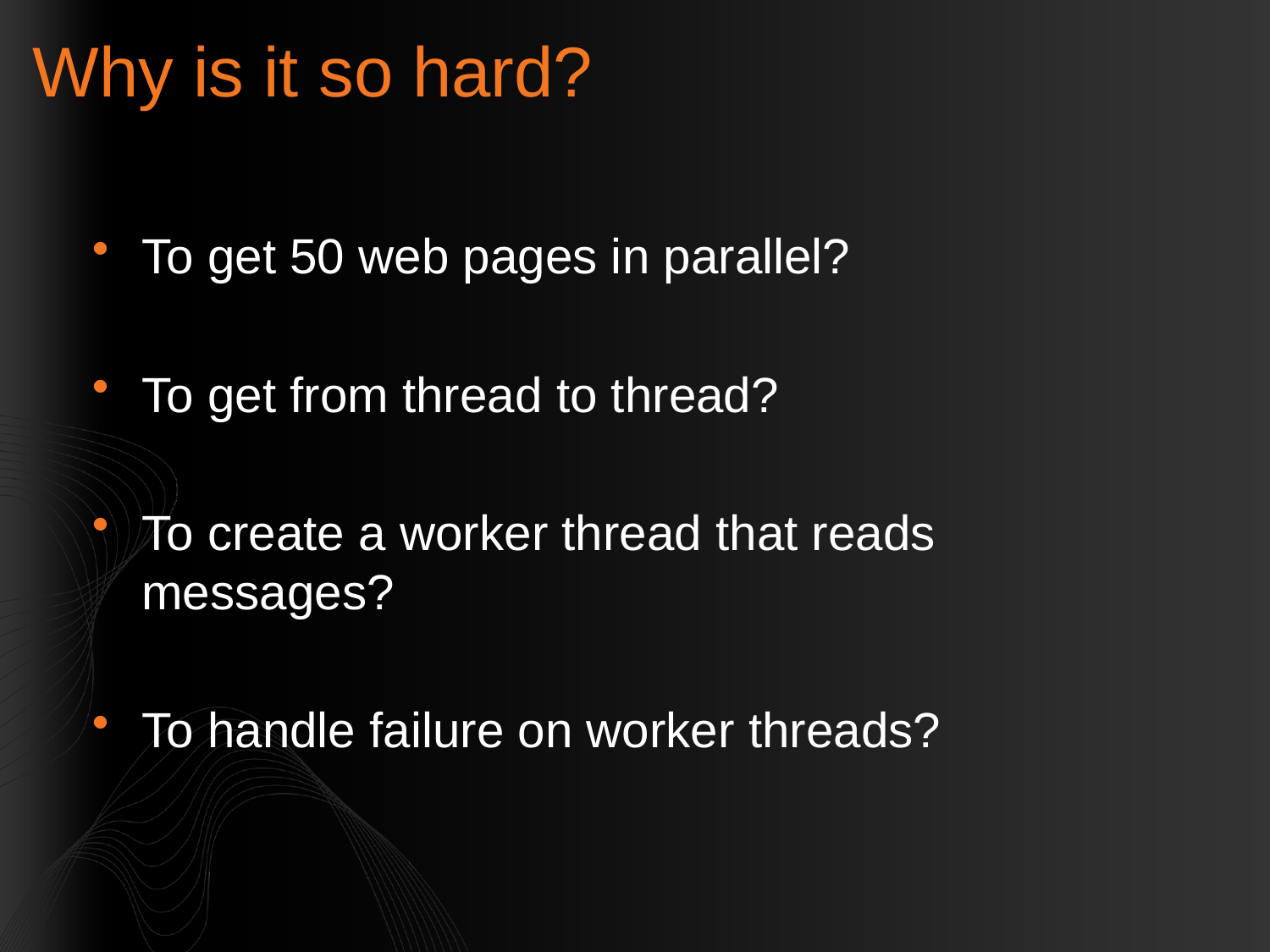

Why is it so hard?
To get 50 web pages in parallel?

To get from thread to thread?

To create a worker thread that reads messages?

To handle failure on worker threads?